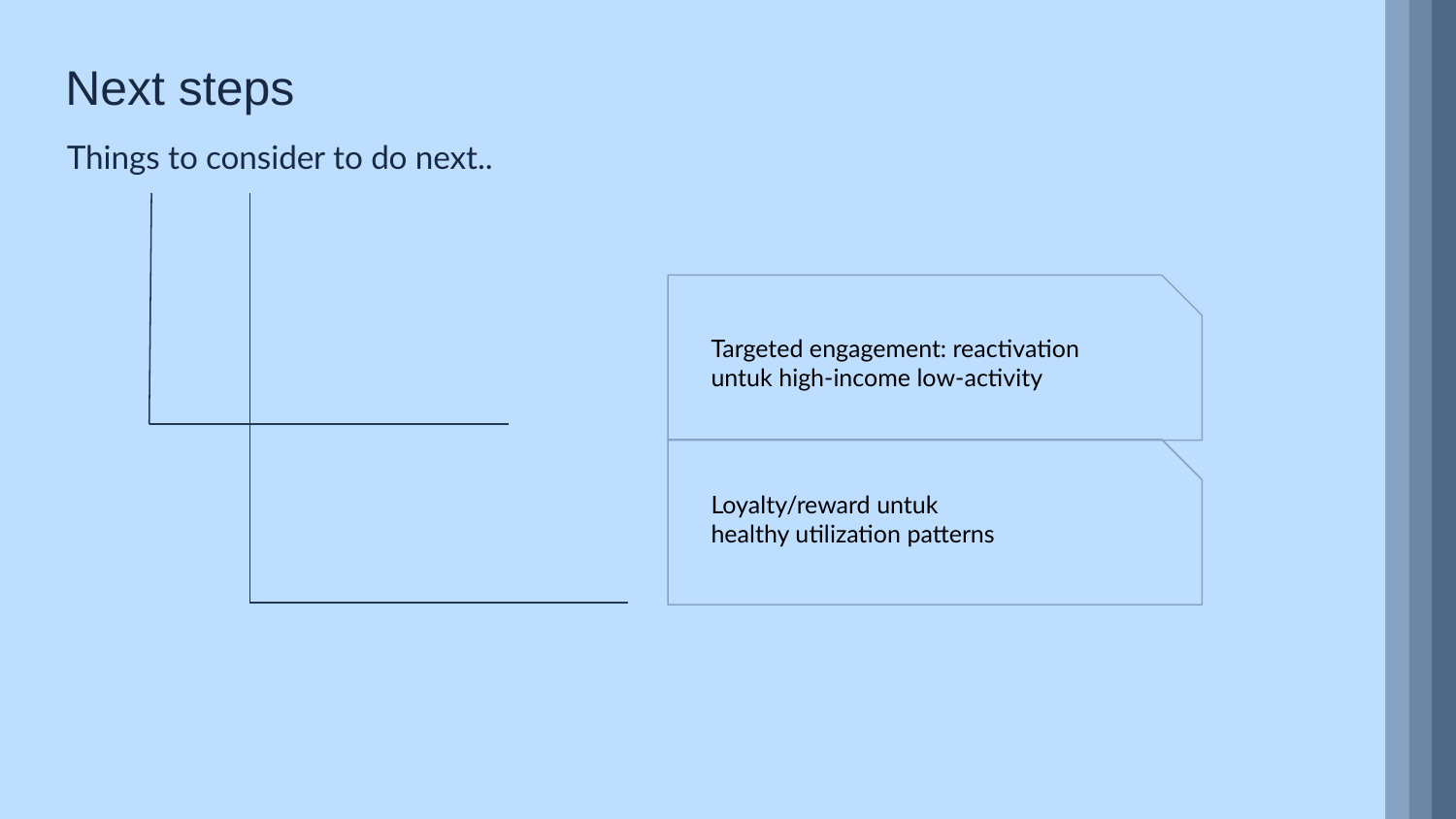

# Next steps
Things to consider to do next..

Targeted engagement: reactivation untuk high-income low-activity

Loyalty/reward untuk healthy utilization patterns